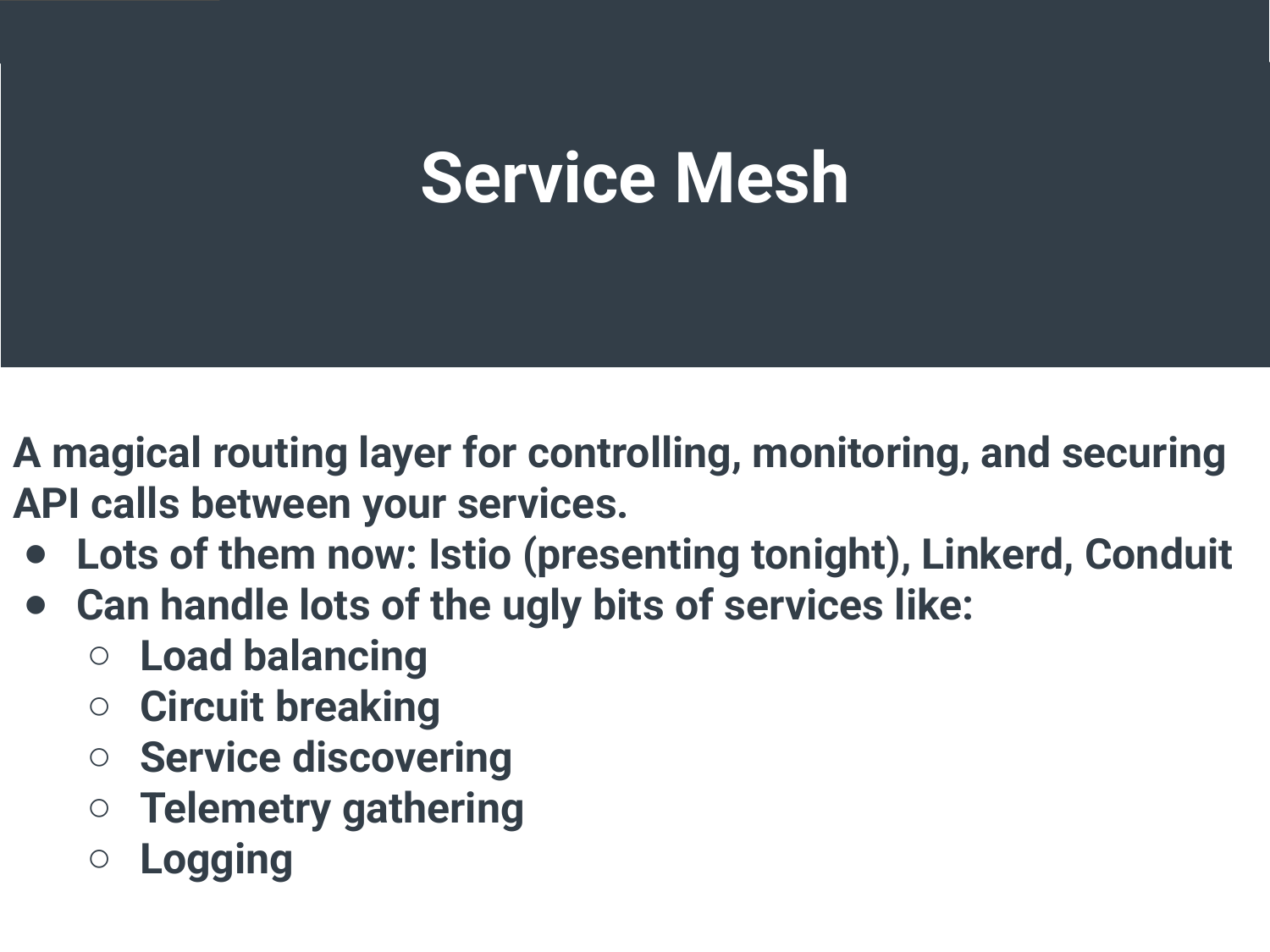

Service Mesh
A magical routing layer for controlling, monitoring, and securing API calls between your services.
Lots of them now: Istio (presenting tonight), Linkerd, Conduit
Can handle lots of the ugly bits of services like:
Load balancing
Circuit breaking
Service discovering
Telemetry gathering
Logging